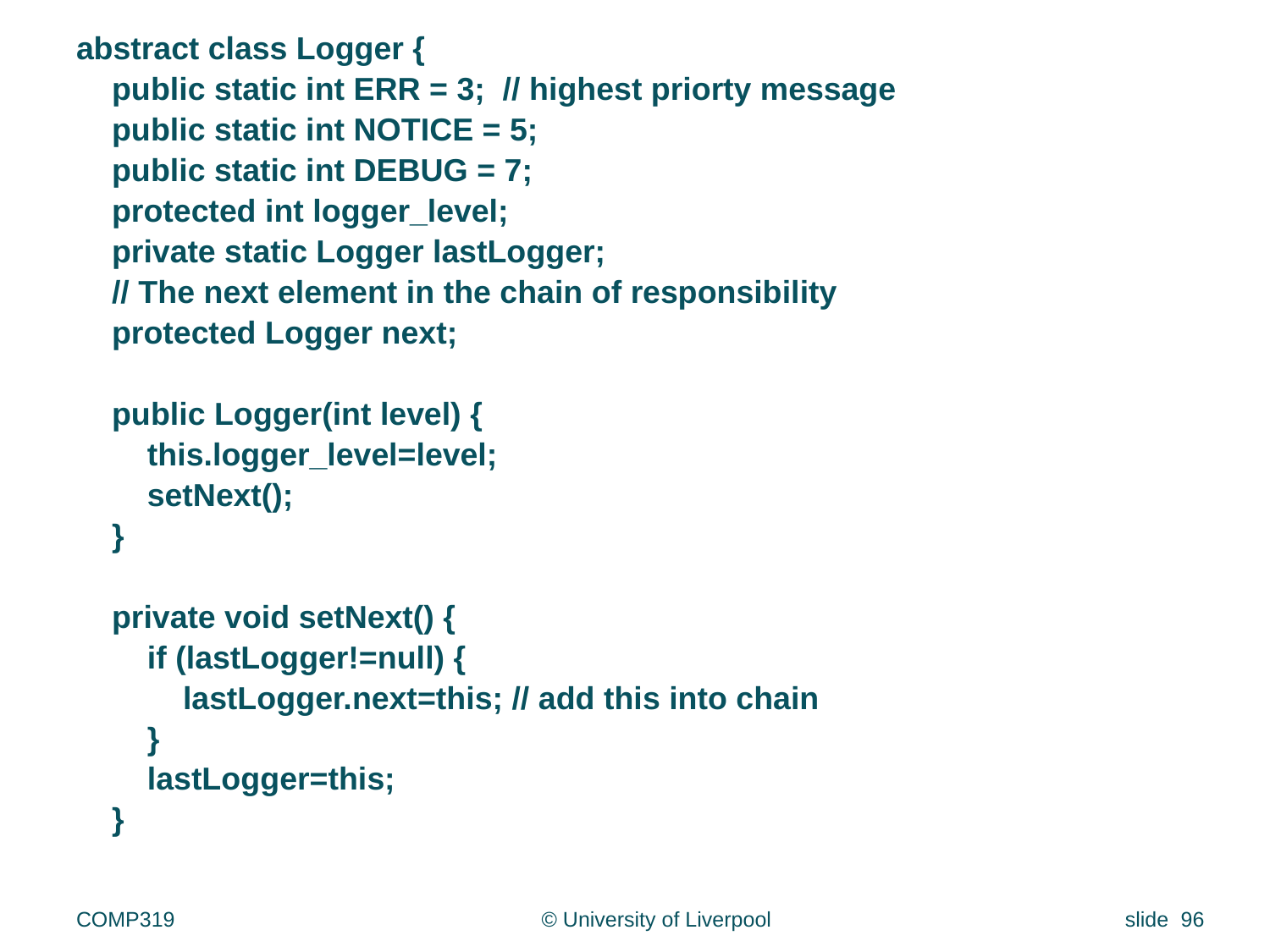

abstract class Logger {
    public static int ERR = 3;  // highest priorty message
    public static int NOTICE = 5;
    public static int DEBUG = 7;
    protected int logger_level;
    private static Logger lastLogger;
    // The next element in the chain of responsibility
    protected Logger next;

    public Logger(int level) {
        this.logger_level=level;
        setNext();
    }

    private void setNext() {
        if (lastLogger!=null) {
            lastLogger.next=this; // add this into chain
        }
        lastLogger=this;
    }

COMP319
© University of Liverpool
slide  96